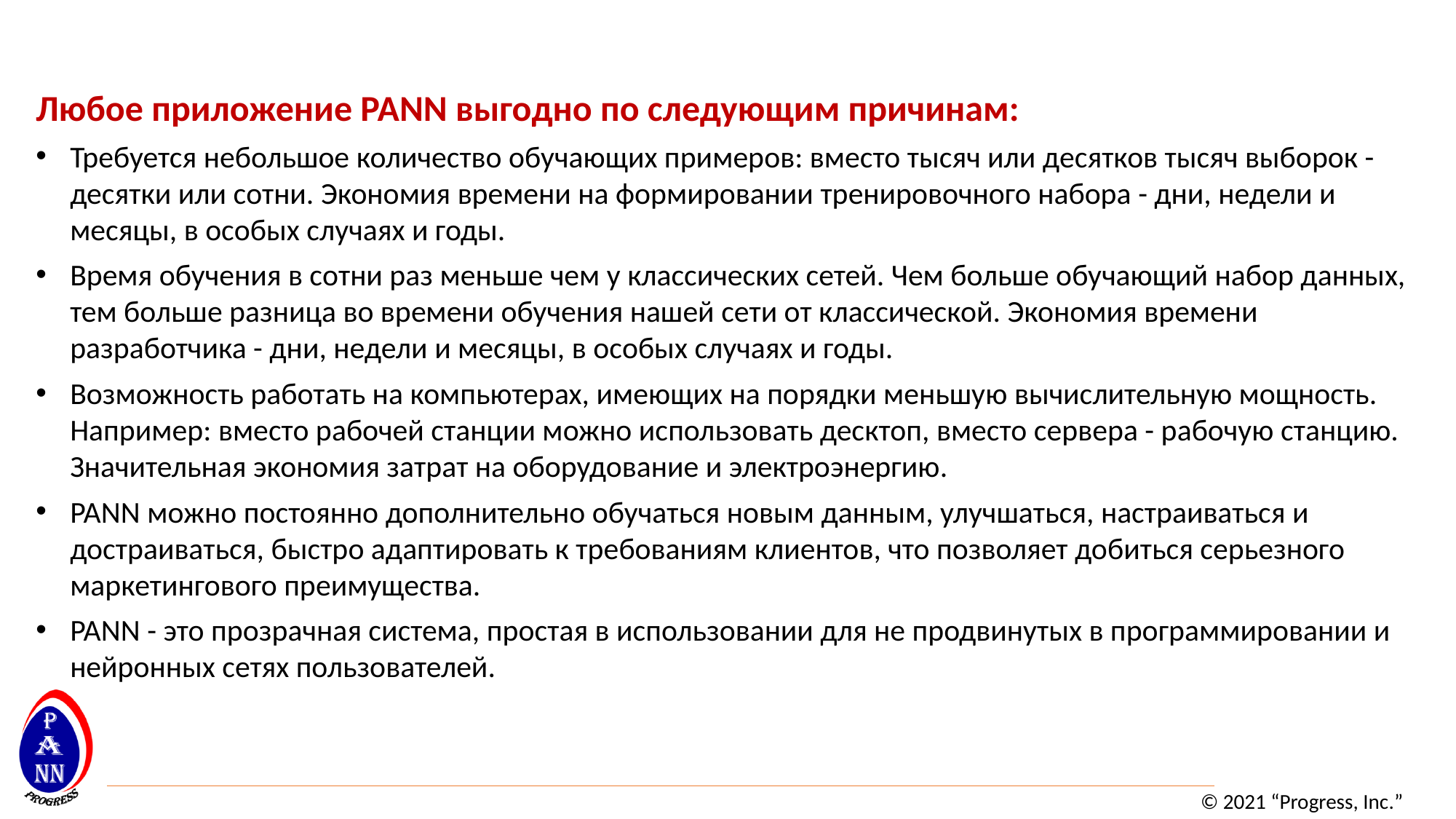

Любое приложение PANN выгодно по следующим причинам:
Требуется небольшое количество обучающих примеров: вместо тысяч или десятков тысяч выборок - десятки или сотни. Экономия времени на формировании тренировочного набора - дни, недели и месяцы, в особых случаях и годы.
Время обучения в сотни раз меньше чем у классических сетей. Чем больше обучающий набор данных, тем больше разница во времени обучения нашей сети от классической. Экономия времени разработчика - дни, недели и месяцы, в особых случаях и годы.
Возможность работать на компьютерах, имеющих на порядки меньшую вычислительную мощность. Например: вместо рабочей станции можно использовать десктоп, вместо сервера - рабочую станцию. Значительная экономия затрат на оборудование и электроэнергию.
PANN можно постоянно дополнительно обучаться новым данным, улучшаться, настраиваться и достраиваться, быстро адаптировать к требованиям клиентов, что позволяет добиться серьезного маркетингового преимущества.
PANN - это прозрачная система, простая в использовании для не продвинутых в программировании и нейронных сетях пользователей.